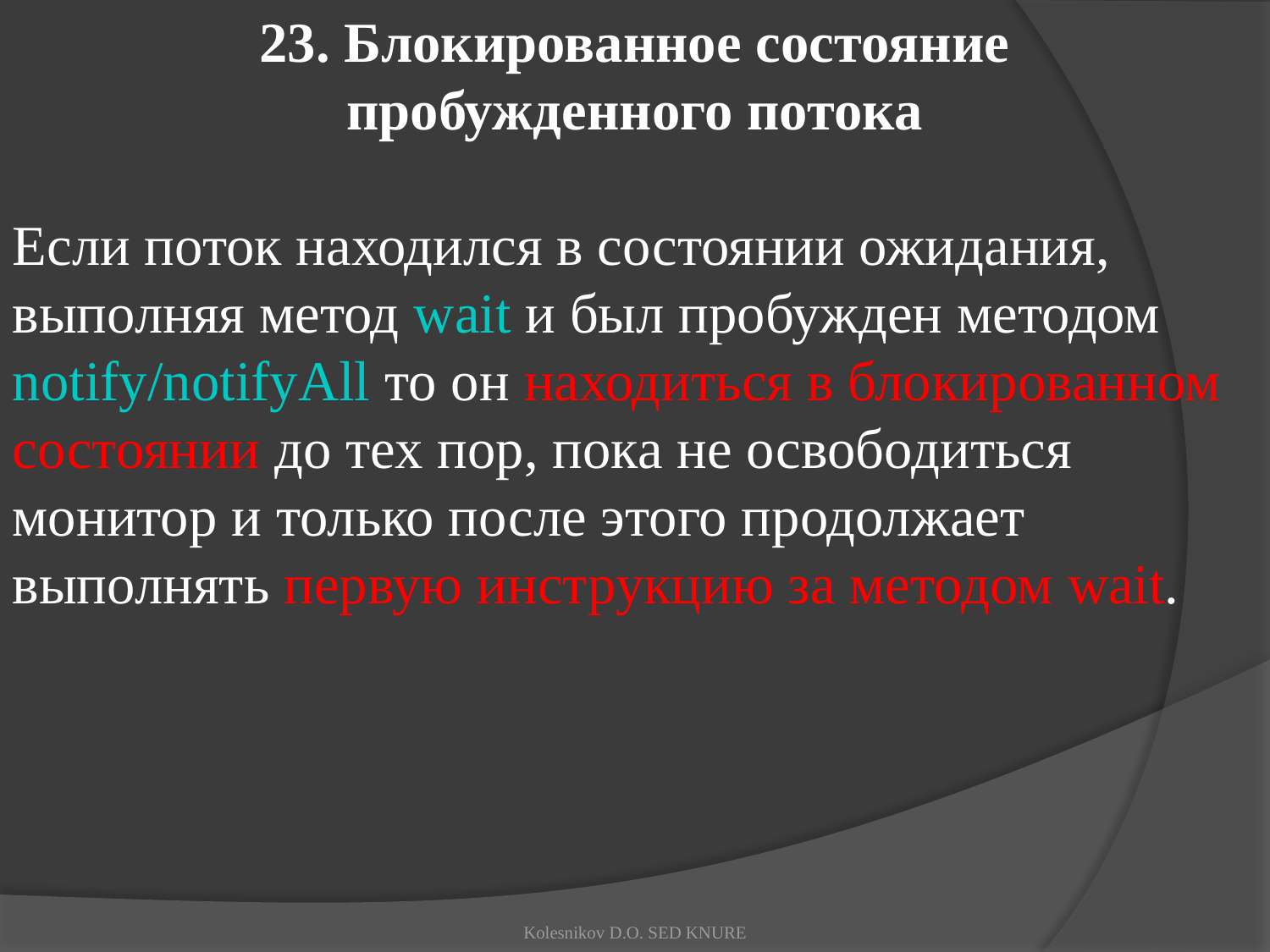

23. Блокированное состояние
пробужденного потока

Если поток находился в состоянии ожидания, выполняя метод wait и был пробужден методом notify/notifyAll то он находиться в блокированном состоянии до тех пор, пока не освободиться монитор и только после этого продолжает выполнять первую инструкцию за методом wait.
Kolesnikov D.O. SED KNURE